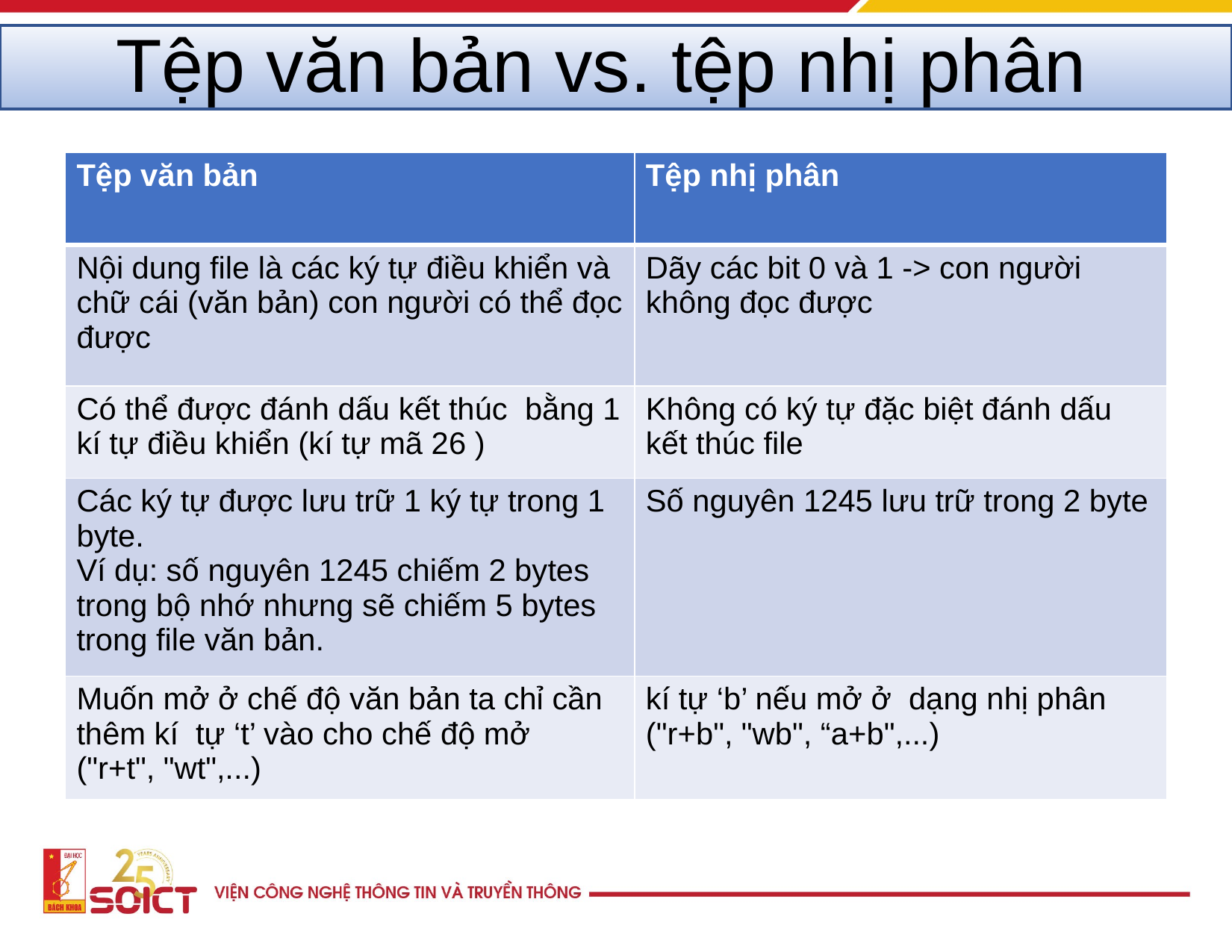

# Tệp văn bản vs. tệp nhị phân

| Tệp văn bản | Tệp nhị phân |
| --- | --- |
| Nội dung file là các ký tự điều khiển và chữ cái (văn bản) con người có thể đọc được | Dãy các bit 0 và 1 -> con người không đọc được |
| Có thể được đánh dấu kết thúc bằng 1 kí tự điều khiển (kí tự mã 26 ) | Không có ký tự đặc biệt đánh dấu kết thúc file |
| Các ký tự được lưu trữ 1 ký tự trong 1 byte. Ví dụ: số nguyên 1245 chiếm 2 bytes trong bộ nhớ nhưng sẽ chiếm 5 bytes trong file văn bản. | Số nguyên 1245 lưu trữ trong 2 byte |
| Muốn mở ở chế độ văn bản ta chỉ cần thêm kí tự ‘t’ vào cho chế độ mở ("r+t", "wt",...) | kí tự ‘b’ nếu mở ở dạng nhị phân ("r+b", "wb", “a+b",...) |